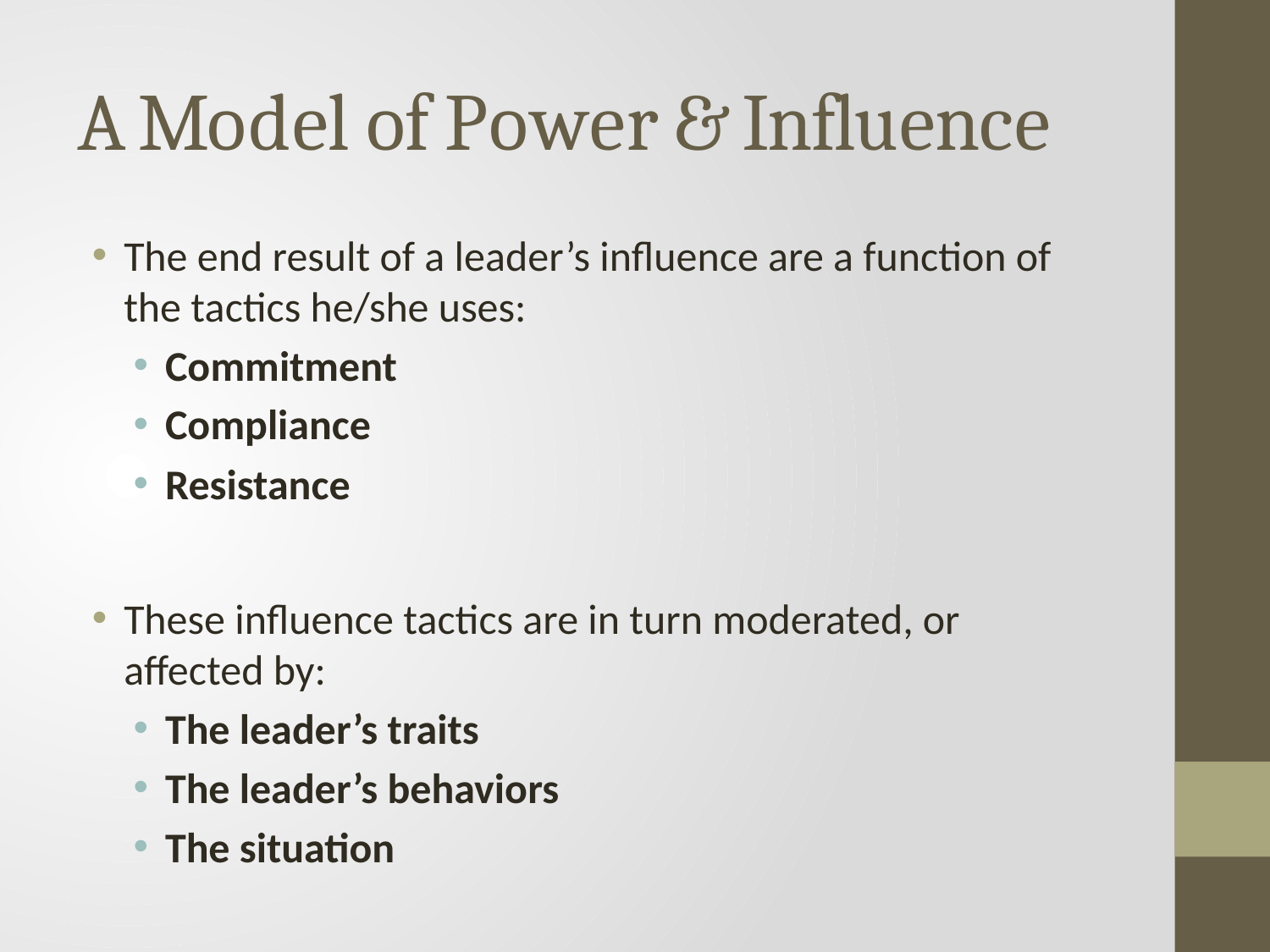

# A Model of Power & Influence
The end result of a leader’s influence are a function of the tactics he/she uses:
Commitment
Compliance
Resistance

These influence tactics are in turn moderated, or affected by:
The leader’s traits
The leader’s behaviors
The situation